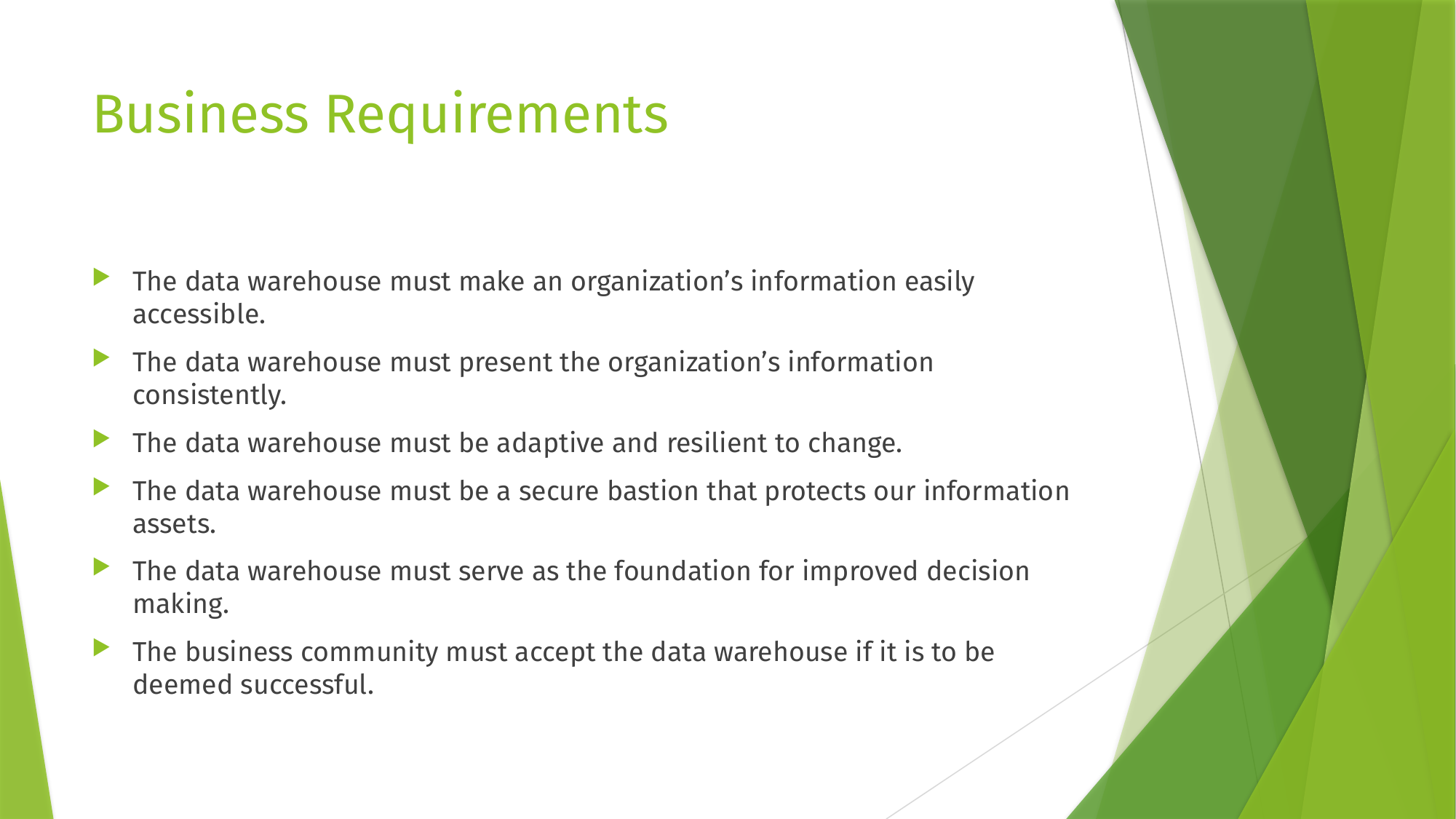

# Business Requirements
The data warehouse must make an organization’s information easily accessible.
The data warehouse must present the organization’s information consistently.
The data warehouse must be adaptive and resilient to change.
The data warehouse must be a secure bastion that protects our information assets.
The data warehouse must serve as the foundation for improved decision making.
The business community must accept the data warehouse if it is to be deemed successful.